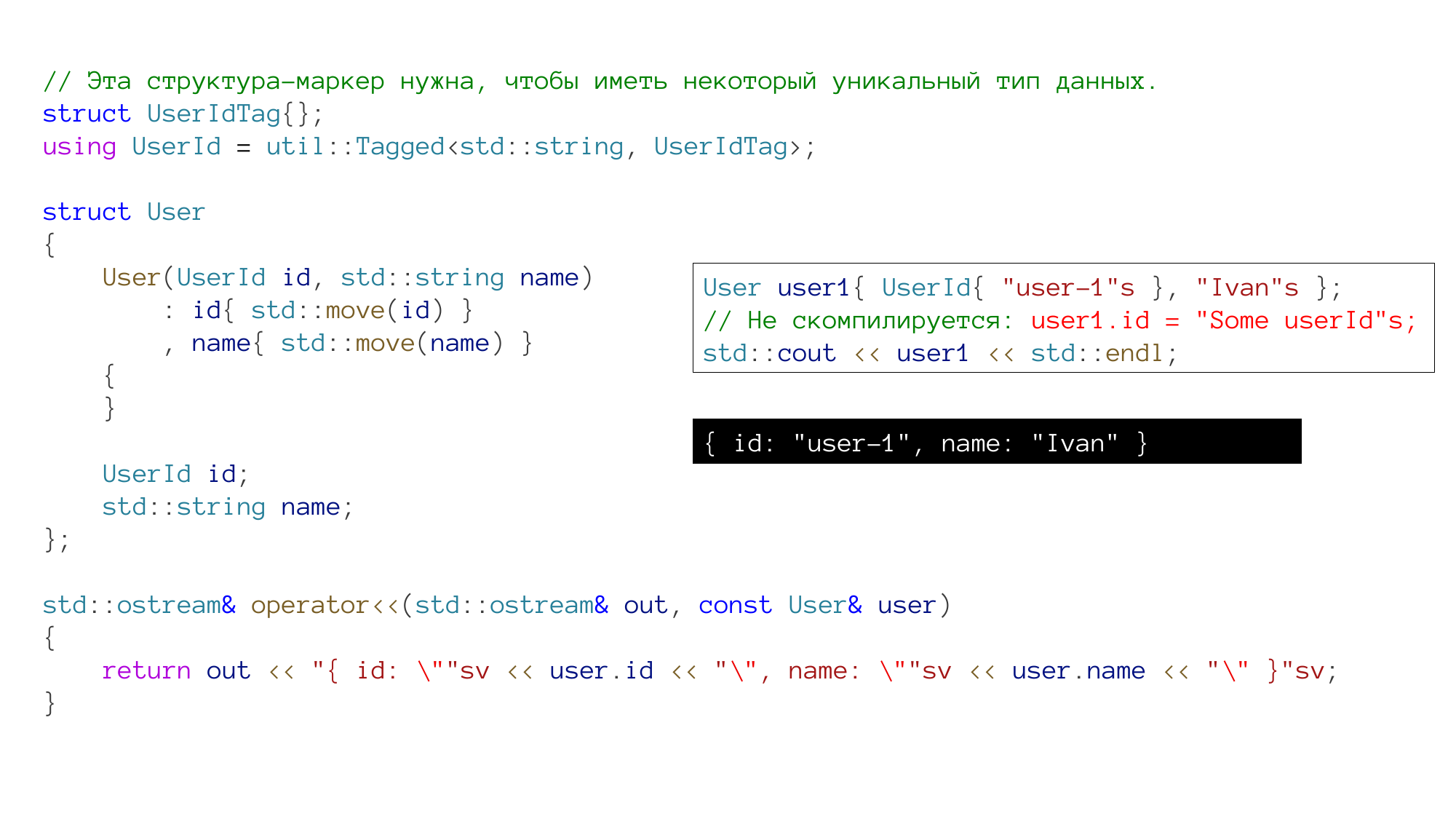

// Эта структура-маркер нужна, чтобы иметь некоторый уникальный тип данных.
struct UserIdTag{};
using UserId = util::Tagged<std::string, UserIdTag>;
struct User
{
    User(UserId id, std::string name)
        : id{ std::move(id) }
        , name{ std::move(name) }
    {
    }
    UserId id;
    std::string name;
};
std::ostream& operator<<(std::ostream& out, const User& user)
{
    return out << "{ id: \""sv << user.id << "\", name: \""sv << user.name << "\" }"sv;
}
User user1{ UserId{ "user-1"s }, "Ivan"s };
// Не скомпилируется: user1.id = "Some userId"s;
std::cout << user1 << std::endl;
{ id: "user-1", name: "Ivan" }